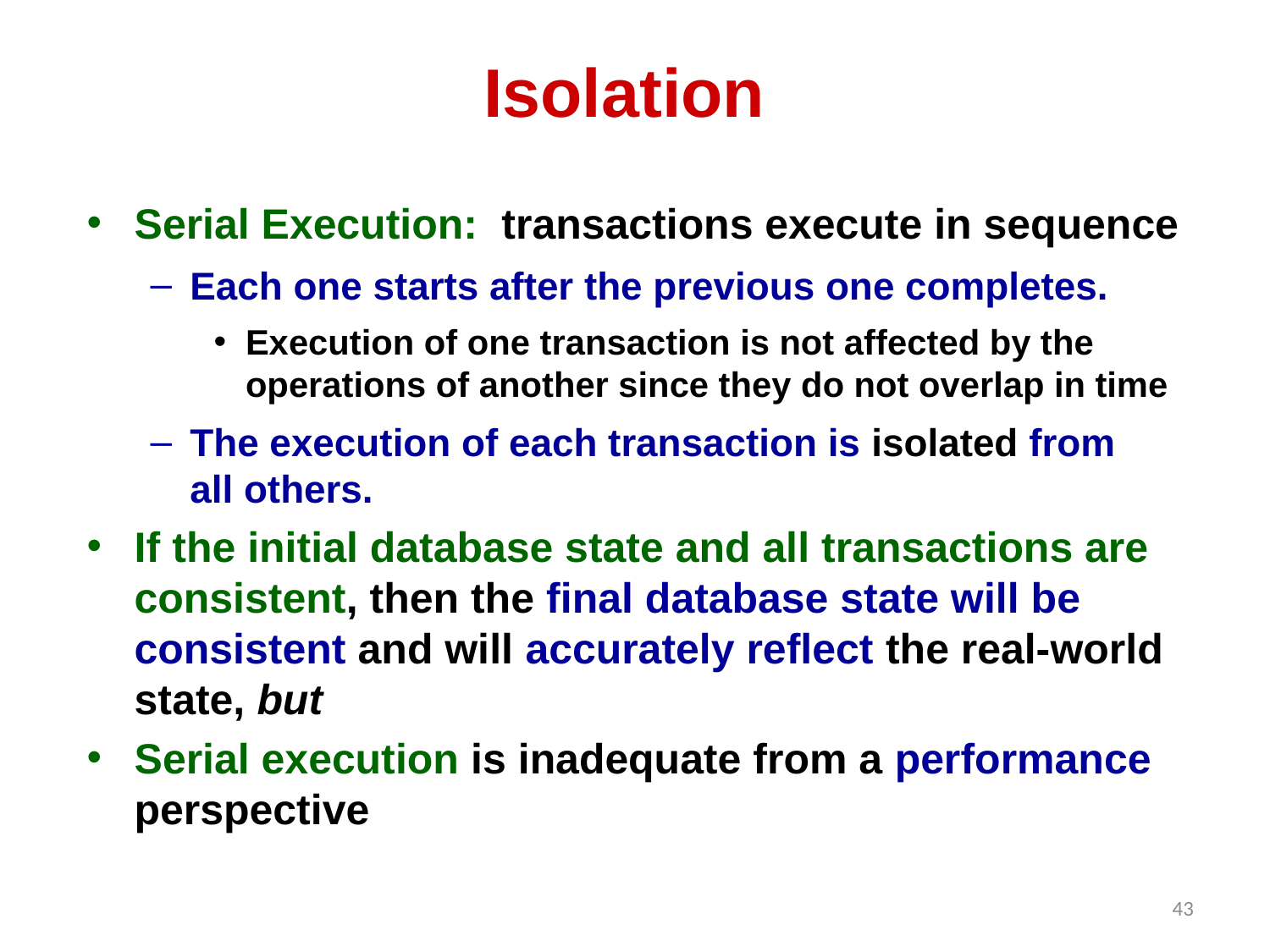

# Isolation
Serial Execution:  transactions execute in sequence
Each one starts after the previous one completes.
Execution of one transaction is not affected by the operations of another since they do not overlap in time
The execution of each transaction is isolated from   all others.
If the initial database state and all transactions are consistent, then the final database state will be consistent and will accurately reflect the real-world state, but
Serial execution is inadequate from a performance perspective
43